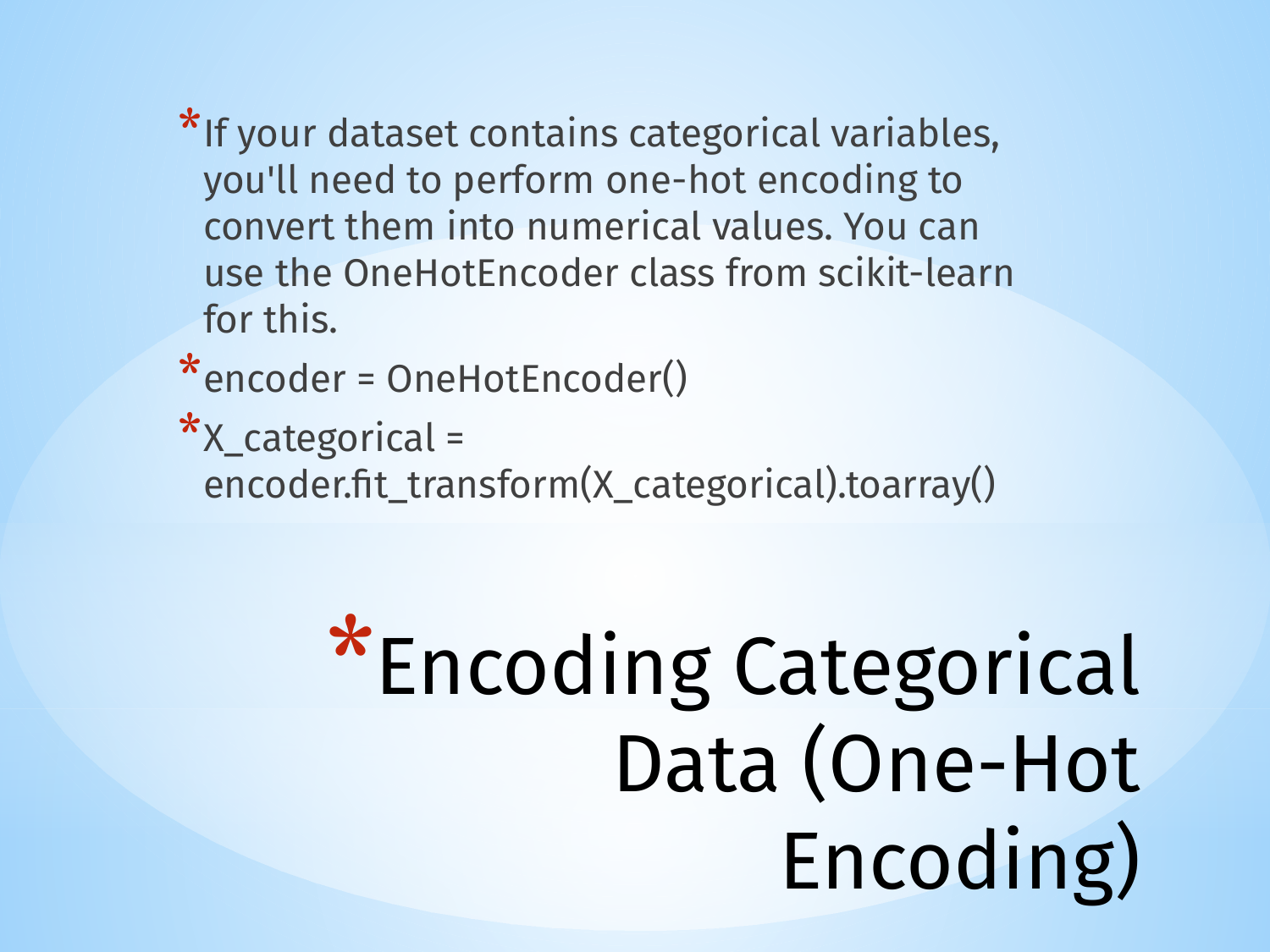

If your dataset contains categorical variables, you'll need to perform one-hot encoding to convert them into numerical values. You can use the OneHotEncoder class from scikit-learn for this.
encoder = OneHotEncoder()
X_categorical = encoder.fit_transform(X_categorical).toarray()

# Encoding Categorical Data (One-Hot Encoding)